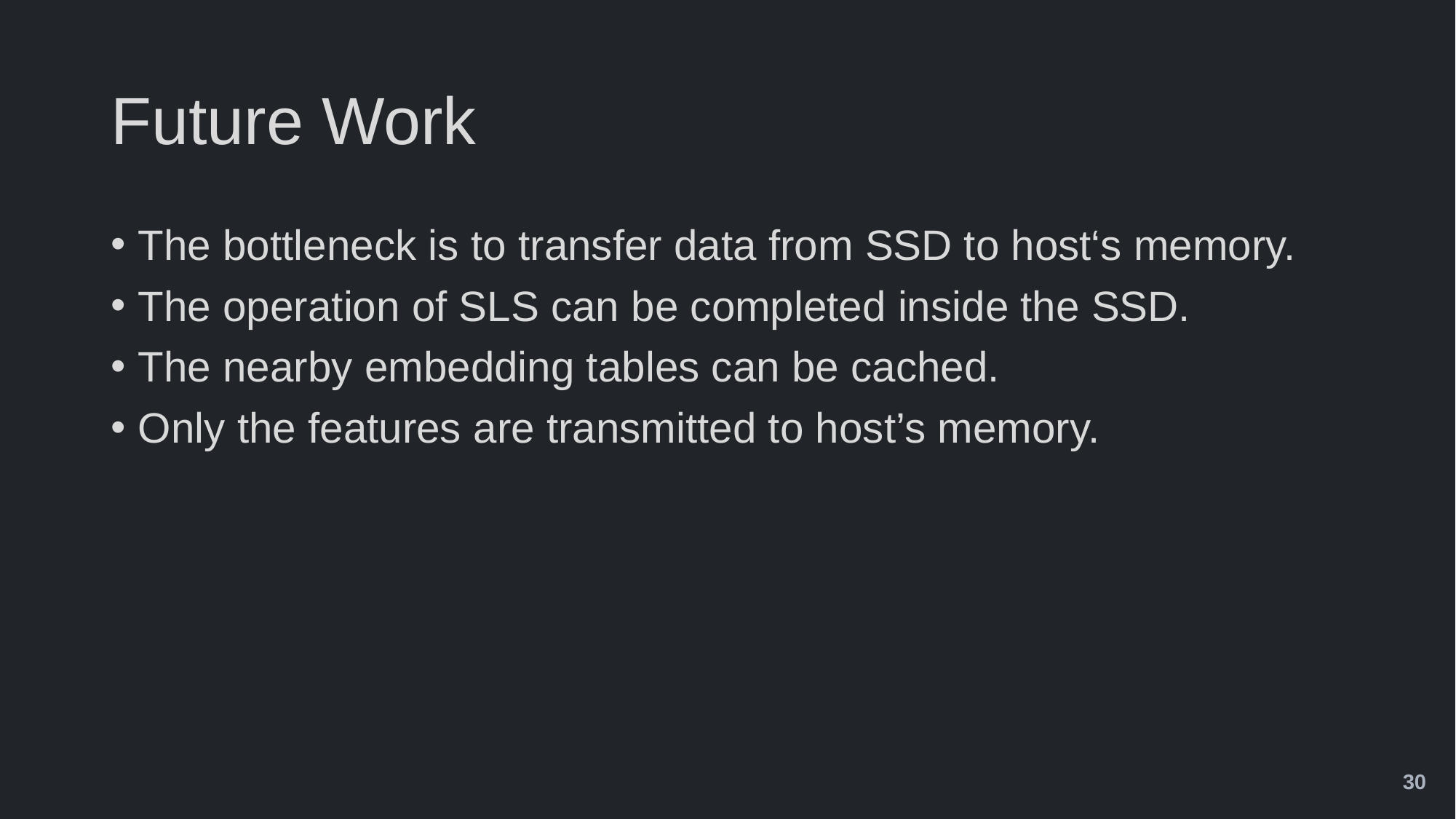

# Future Work
The bottleneck is to transfer data from SSD to host‘s memory.
The operation of SLS can be completed inside the SSD.
The nearby embedding tables can be cached.
Only the features are transmitted to host’s memory.
30